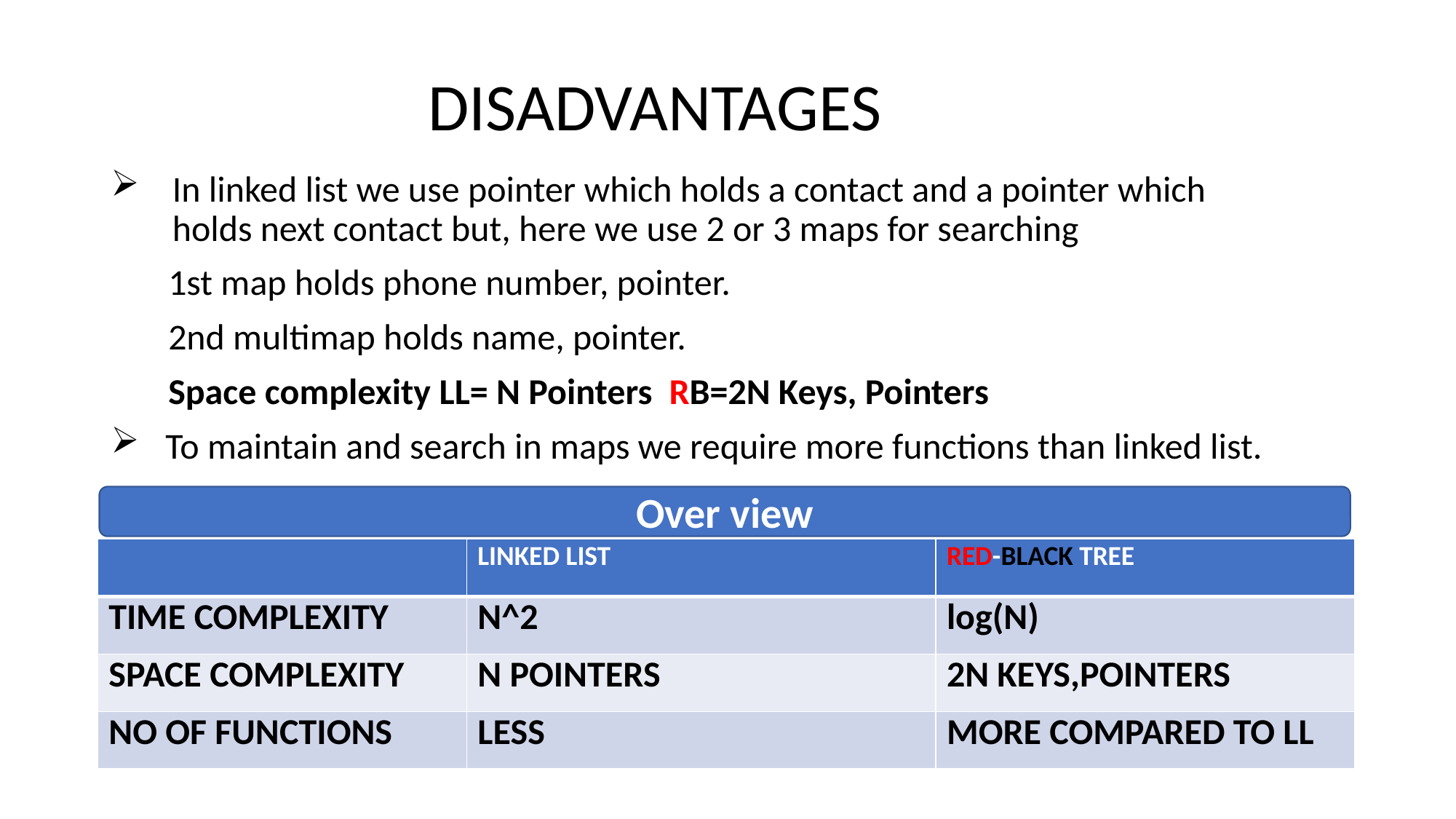

# DISADVANTAGES
In linked list we use pointer which holds a contact and a pointer which holds next contact but, here we use 2 or 3 maps for searching
       1st map holds phone number, pointer.
       2nd multimap holds name, pointer.
       Space complexity LL= N Pointers  RB=2N Keys, Pointers
To maintain and search in maps we require more functions than linked list.

Over view
|  | LINKED LIST | RED-BLACK TREE |
| --- | --- | --- |
| TIME COMPLEXITY | N^2 | log(N) |
| SPACE COMPLEXITY | N POINTERS | 2N KEYS,POINTERS |
| NO OF FUNCTIONS | LESS | MORE COMPARED TO LL |